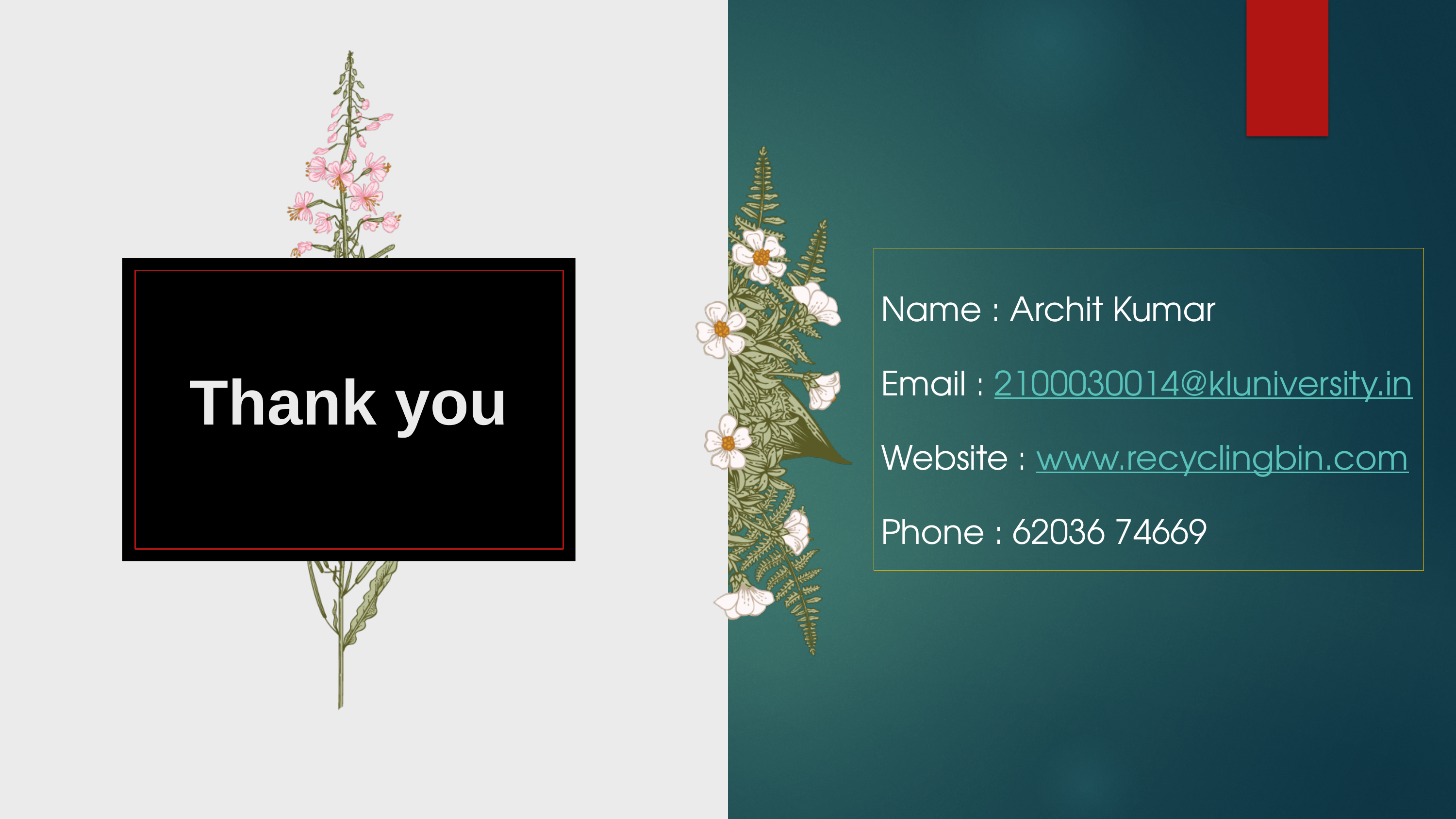

Name : Archit Kumar
Email : 2100030014@kluniversity.in
Website : www.recyclingbin.com
Phone : 62036 74669
# Thank you